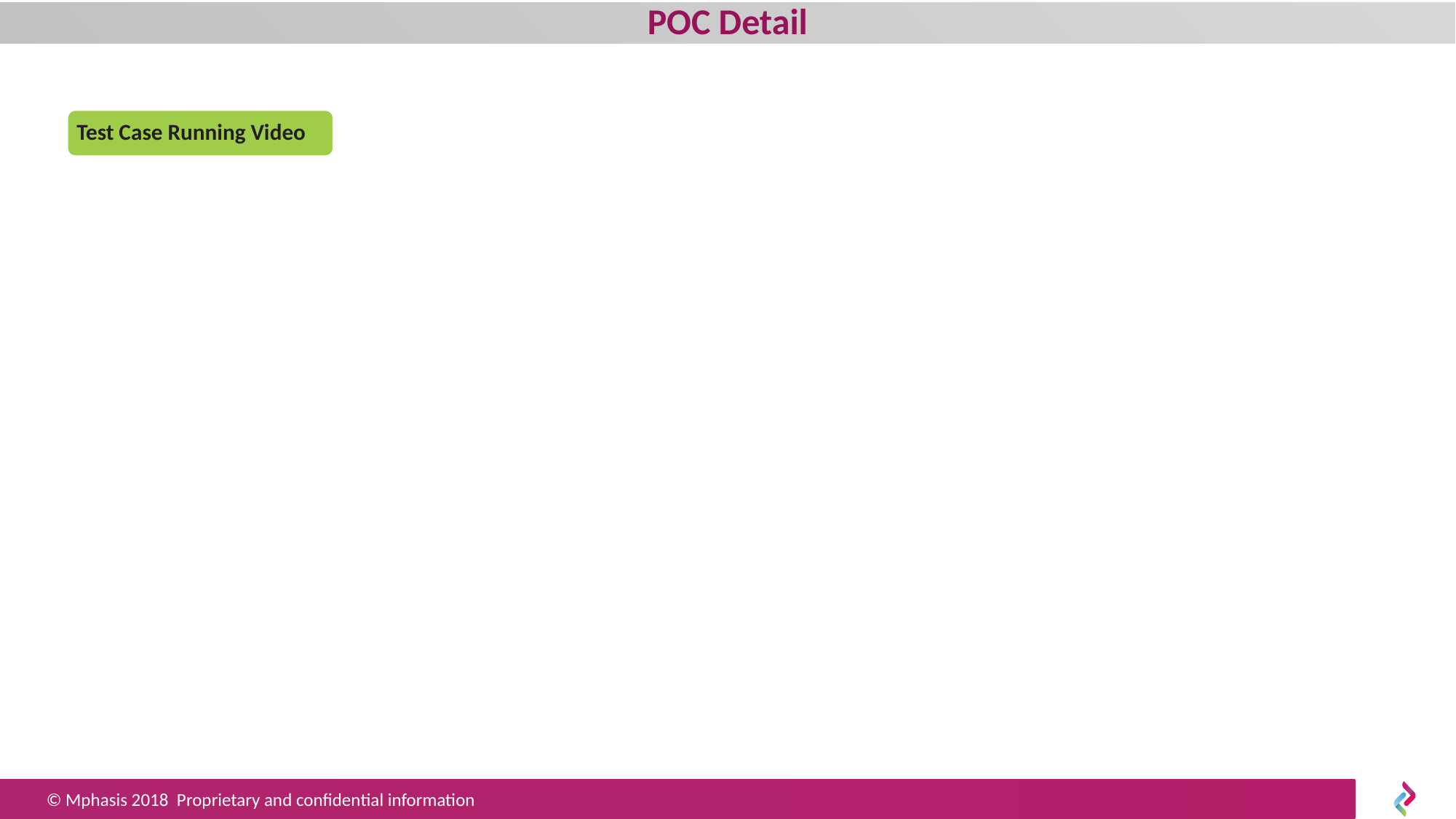

# POC Detail

Test Case Running Video